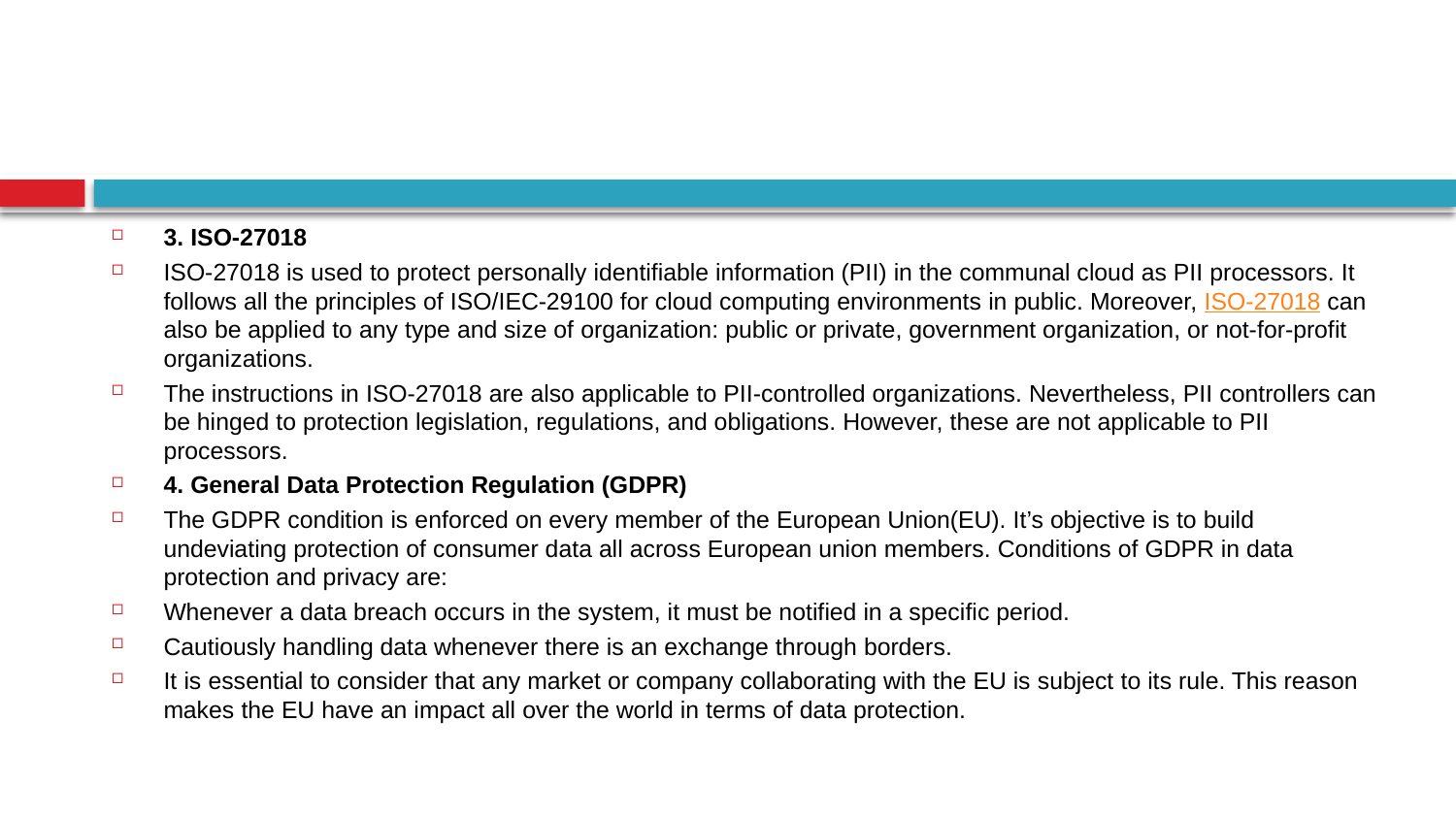

#
3. ISO-27018
ISO-27018 is used to protect personally identifiable information (PII) in the communal cloud as PII processors. It follows all the principles of ISO/IEC-29100 for cloud computing environments in public. Moreover, ISO-27018 can also be applied to any type and size of organization: public or private, government organization, or not-for-profit organizations.
The instructions in ISO-27018 are also applicable to PII-controlled organizations. Nevertheless, PII controllers can be hinged to protection legislation, regulations, and obligations. However, these are not applicable to PII processors.
4. General Data Protection Regulation (GDPR)
The GDPR condition is enforced on every member of the European Union(EU). It’s objective is to build undeviating protection of consumer data all across European union members. Conditions of GDPR in data protection and privacy are:
Whenever a data breach occurs in the system, it must be notified in a specific period.
Cautiously handling data whenever there is an exchange through borders.
It is essential to consider that any market or company collaborating with the EU is subject to its rule. This reason makes the EU have an impact all over the world in terms of data protection.